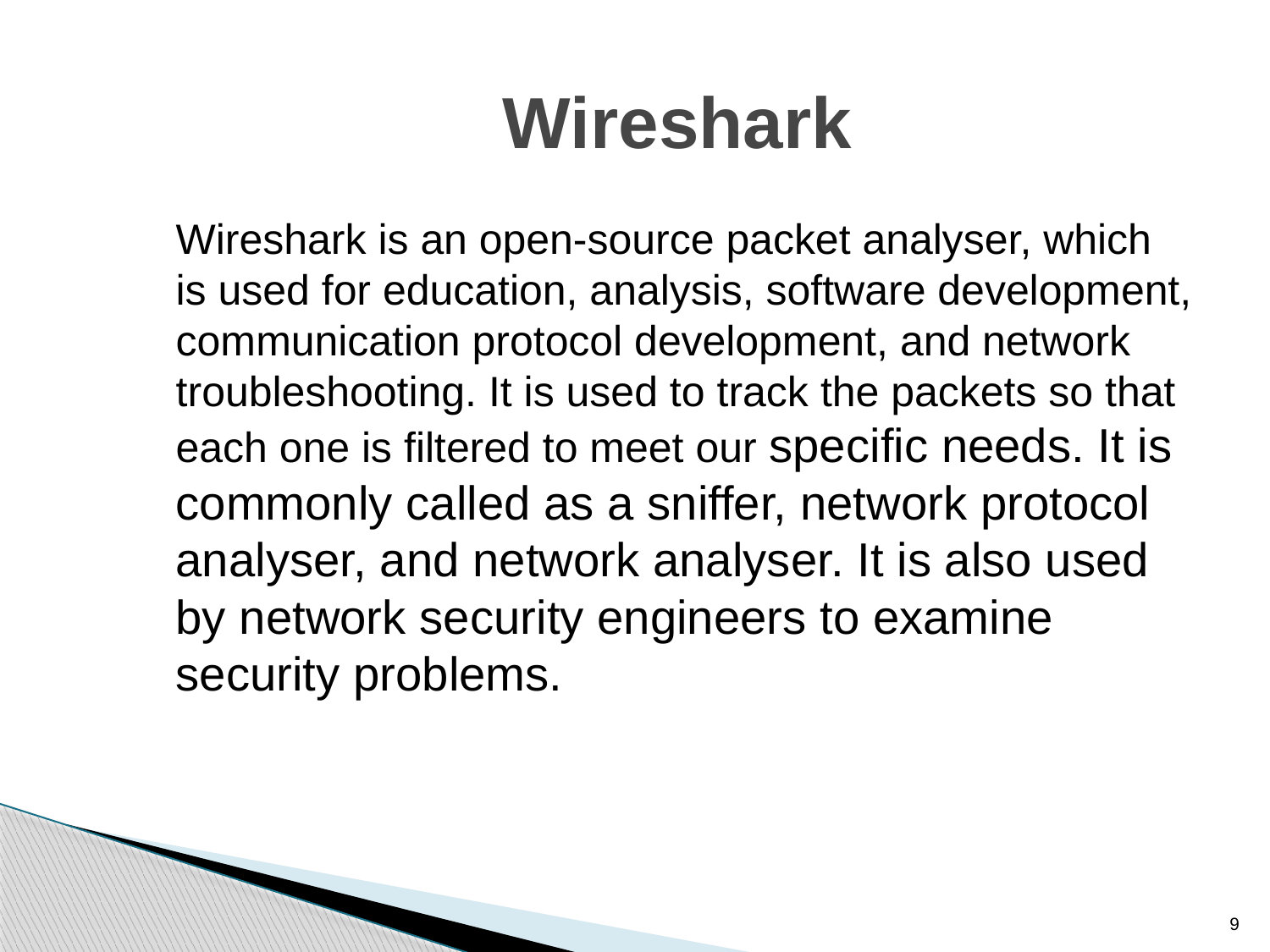

# Wireshark
Wireshark is an open-source packet analyser, which is used for education, analysis, software development, communication protocol development, and network troubleshooting. It is used to track the packets so that each one is filtered to meet our specific needs. It is commonly called as a sniffer, network protocol analyser, and network analyser. It is also used by network security engineers to examine security problems.

9